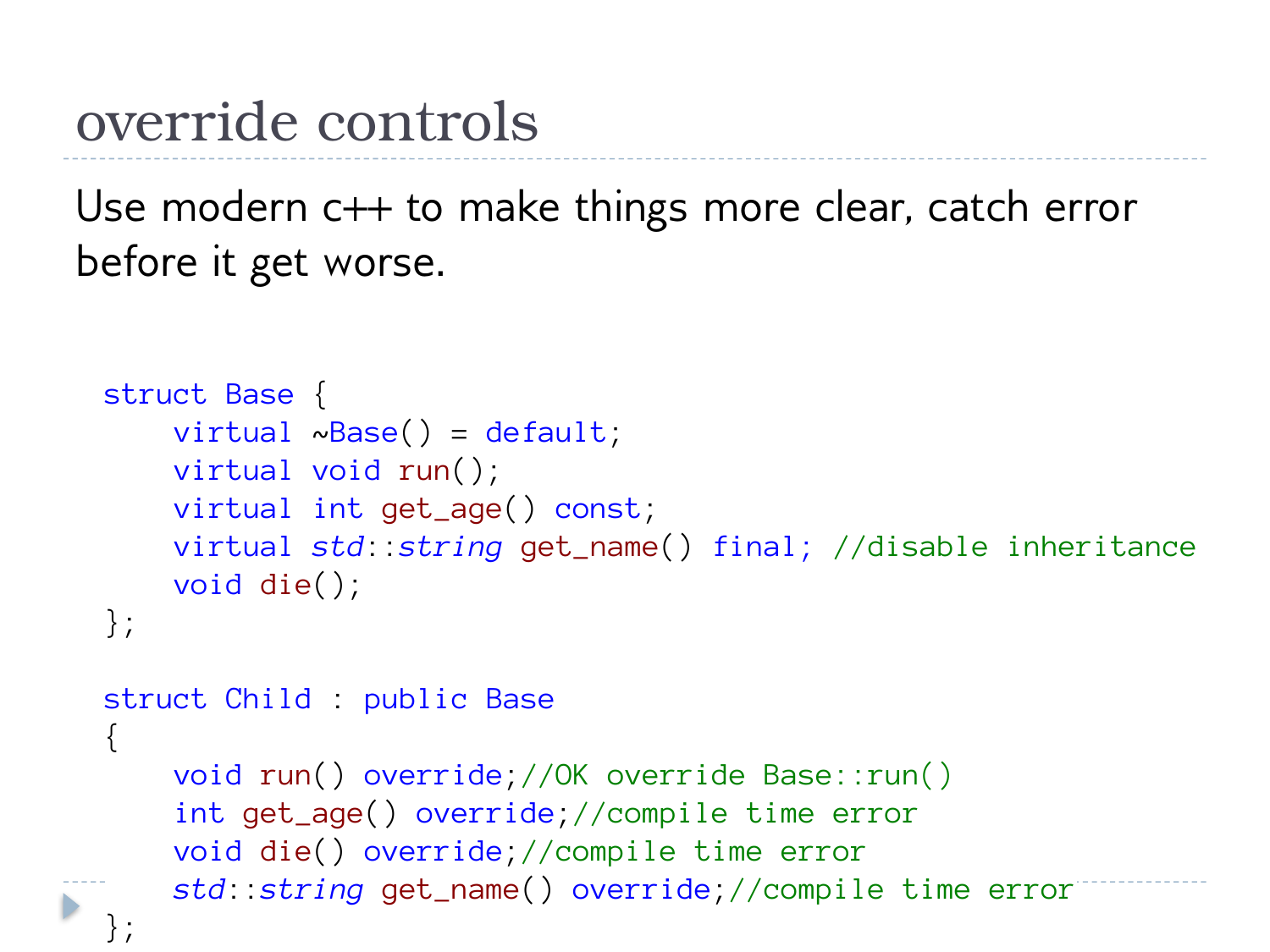

# override controls
Use modern c++ to make things more clear, catch error before it get worse.
struct Base {
    virtual ~Base() = default;
    virtual void run();
    virtual int get_age() const;
    virtual std::string get_name() final; //disable inheritance
    void die();
};

struct Child : public Base
{
    void run() override;//OK override Base::run()
    int get_age() override;//compile time error
    void die() override;//compile time error
    std::string get_name() override;//compile time error
};